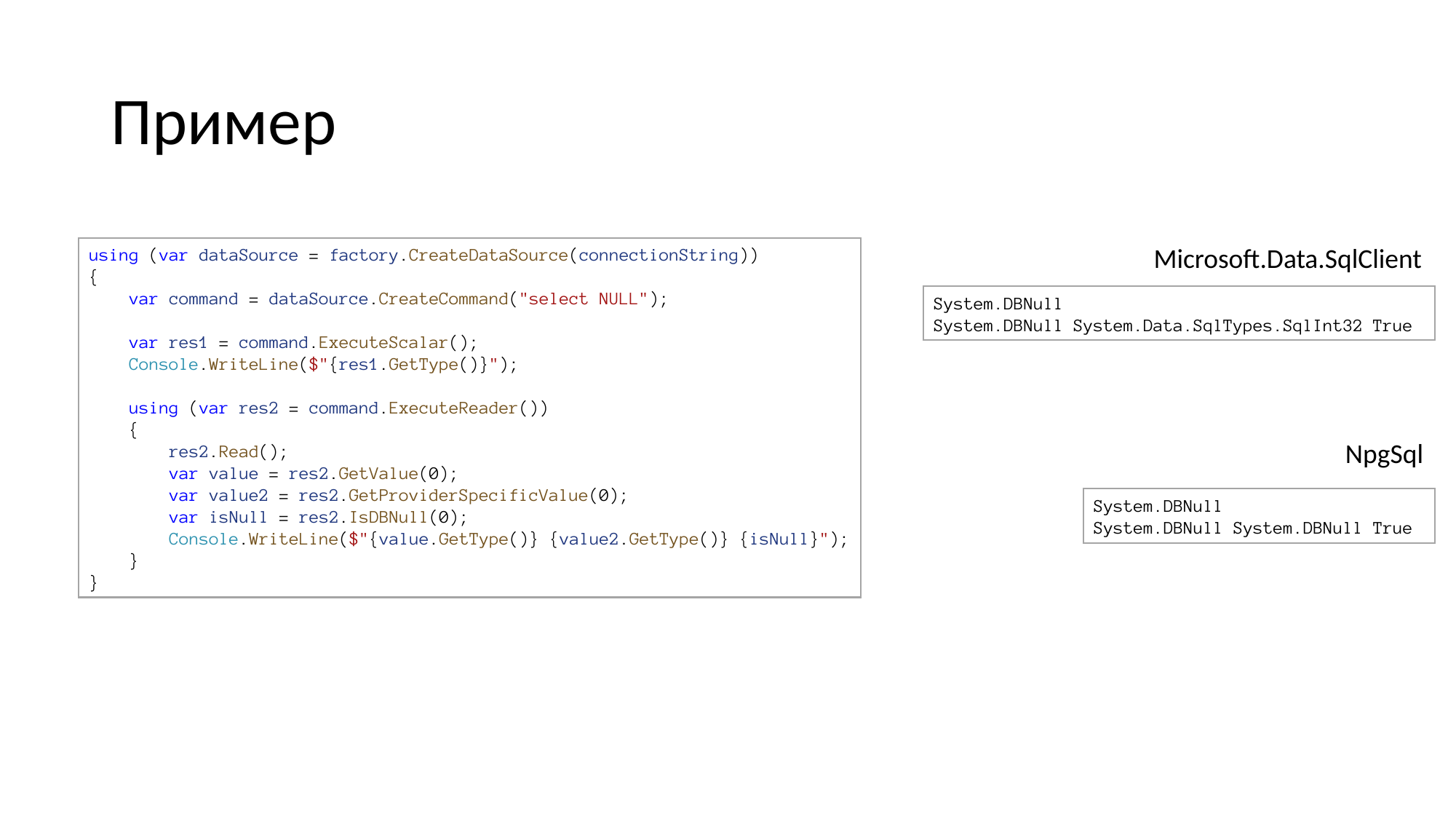

# Пример
using (var dataSource = factory.CreateDataSource(connectionString))
{
    var command = dataSource.CreateCommand("select NULL");
    var res1 = command.ExecuteScalar();
    Console.WriteLine($"{res1.GetType()}");
    using (var res2 = command.ExecuteReader())
    {
        res2.Read();
        var value = res2.GetValue(0);
        var value2 = res2.GetProviderSpecificValue(0);
        var isNull = res2.IsDBNull(0);
        Console.WriteLine($"{value.GetType()} {value2.GetType()} {isNull}");
    }
}
Microsoft.Data.SqlClient
System.DBNull
System.DBNull System.Data.SqlTypes.SqlInt32 True
NpgSql
System.DBNull
System.DBNull System.DBNull True